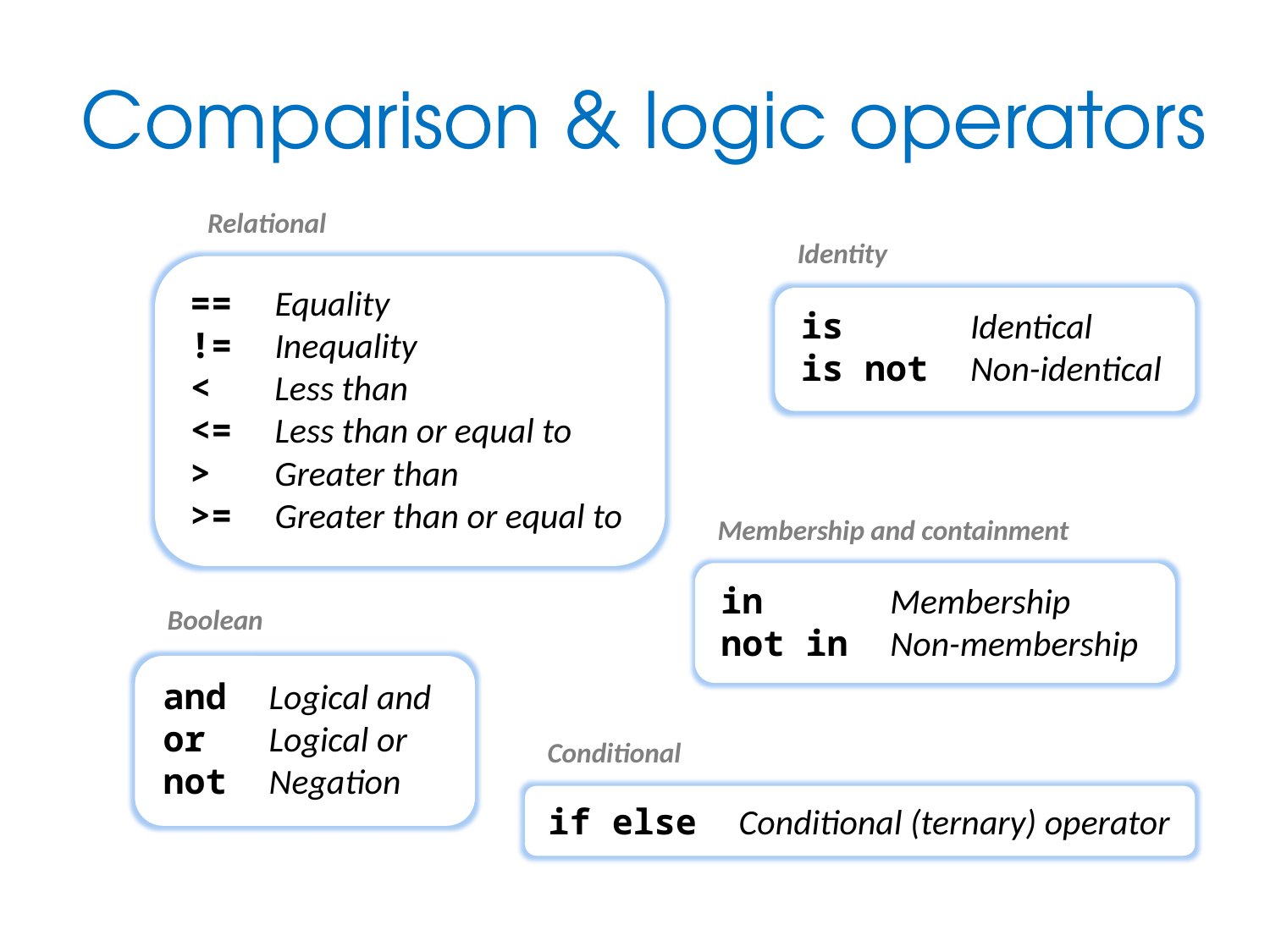

# Comparison & logic operators
Relational
Identity
==  Equality
!=  Inequality
<   Less than
<=  Less than or equal to
>   Greater than
>=  Greater than or equal to
is      Identical
is not  Non-identical
Membership and containment
in      Membership
not in  Non-membership
Boolean
and  Logical and
or   Logical or
not  Negation
Conditional
if else  Conditional (ternary) operator